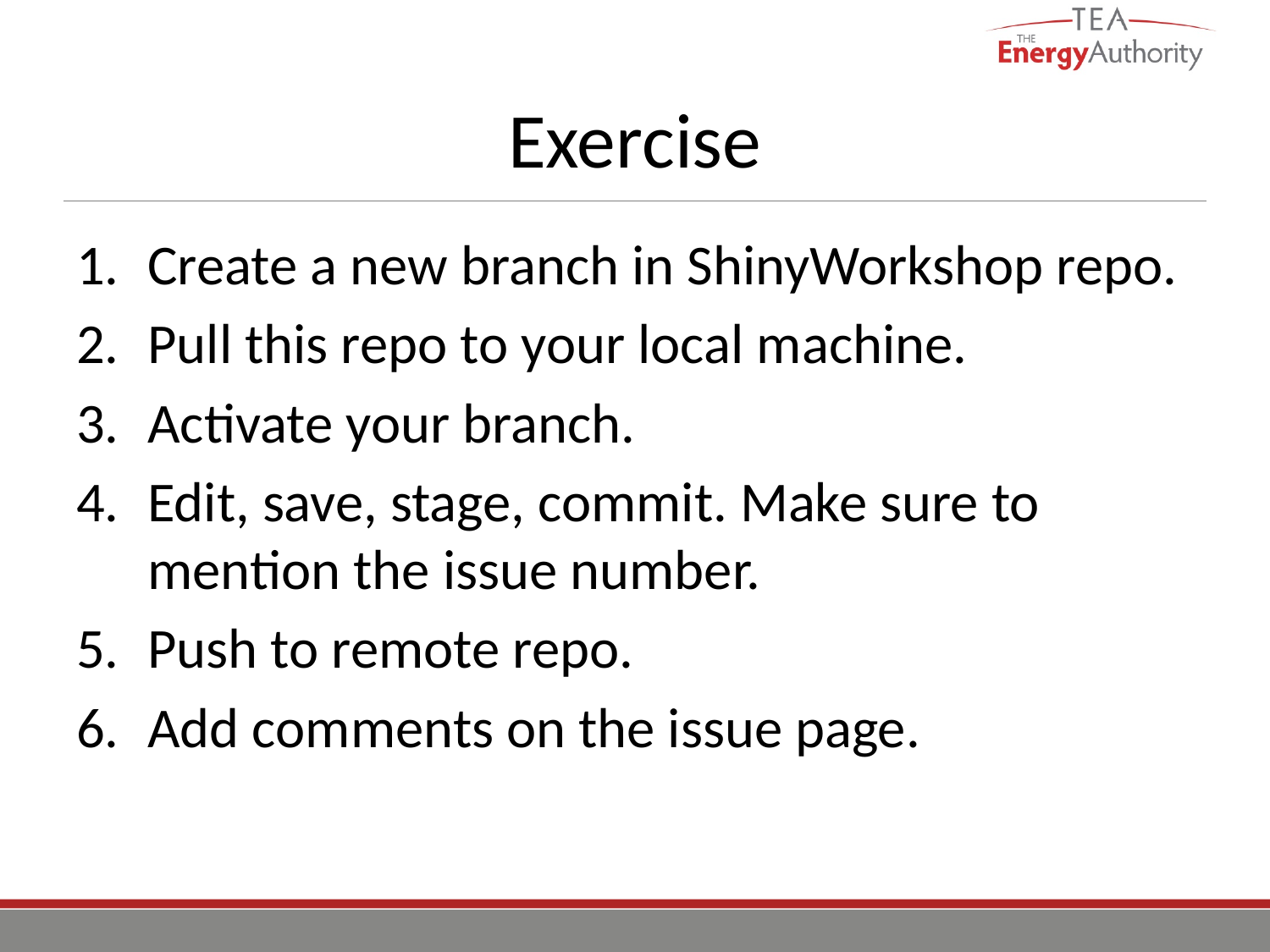

# Exercise
Create a new branch in ShinyWorkshop repo.
Pull this repo to your local machine.
Activate your branch.
Edit, save, stage, commit. Make sure to mention the issue number.
Push to remote repo.
Add comments on the issue page.